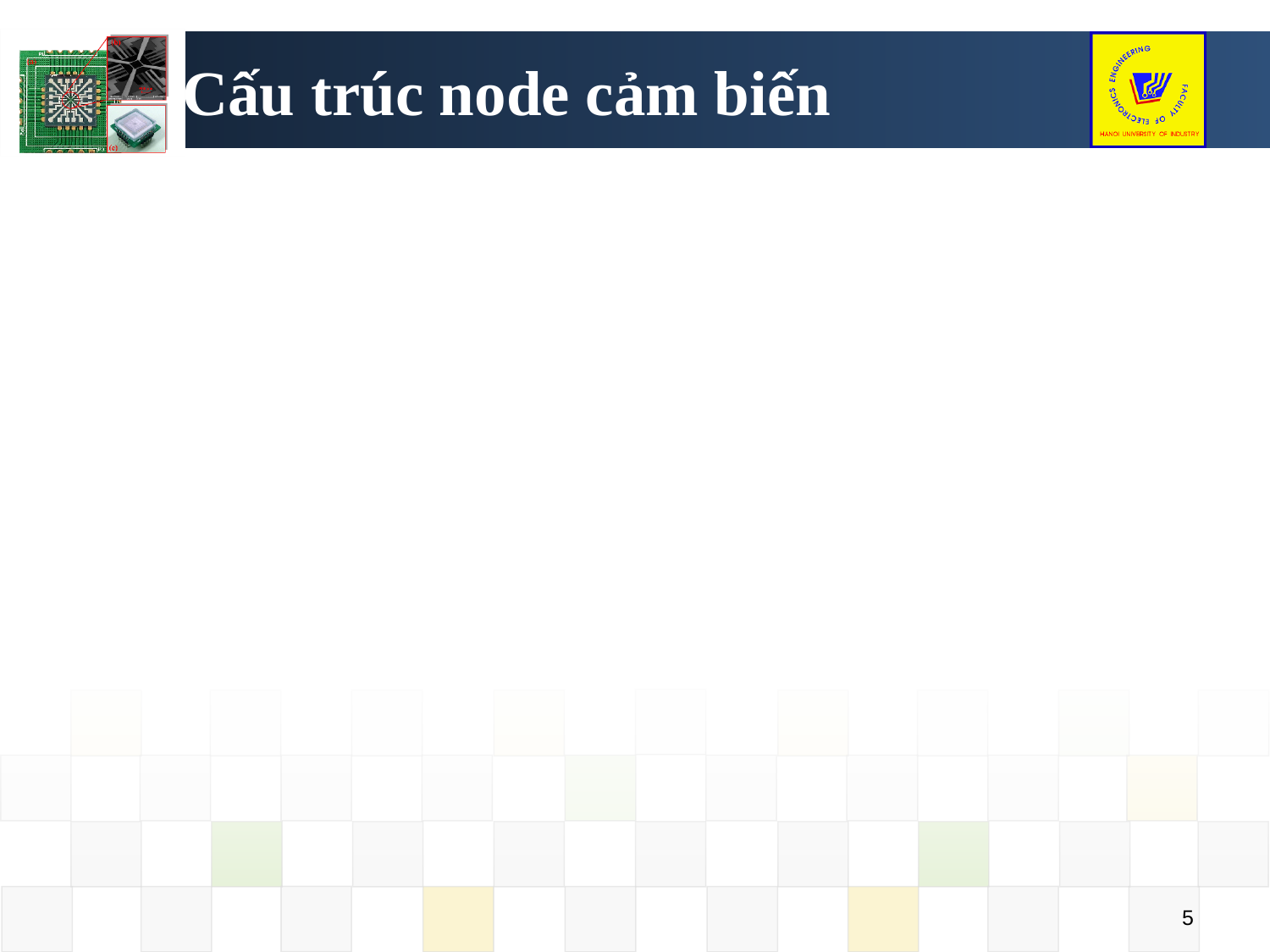

# Cấu trúc node cảm biến

5